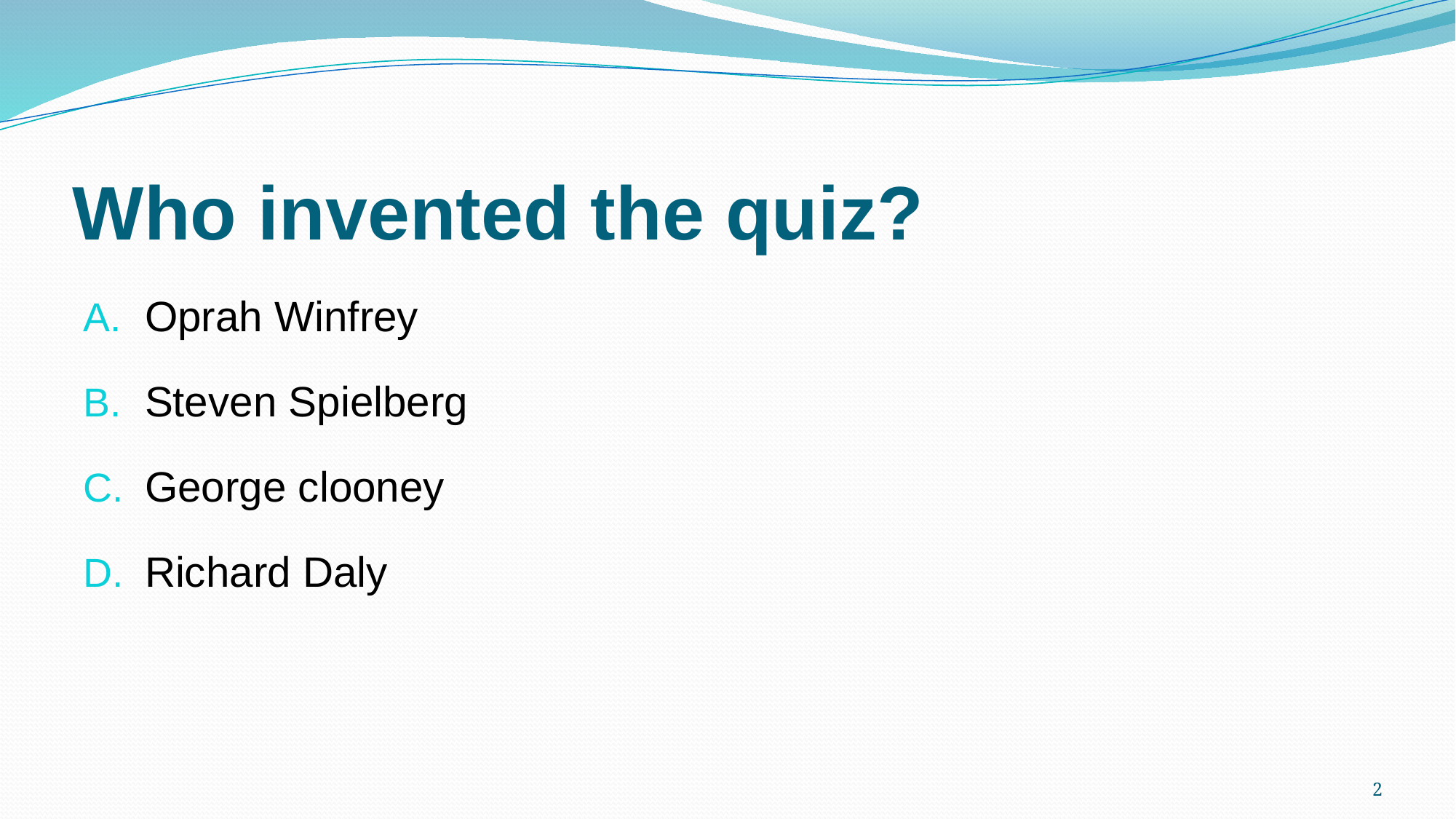

# Who invented the quiz?
Oprah Winfrey
Steven Spielberg
George clooney
Richard Daly
2